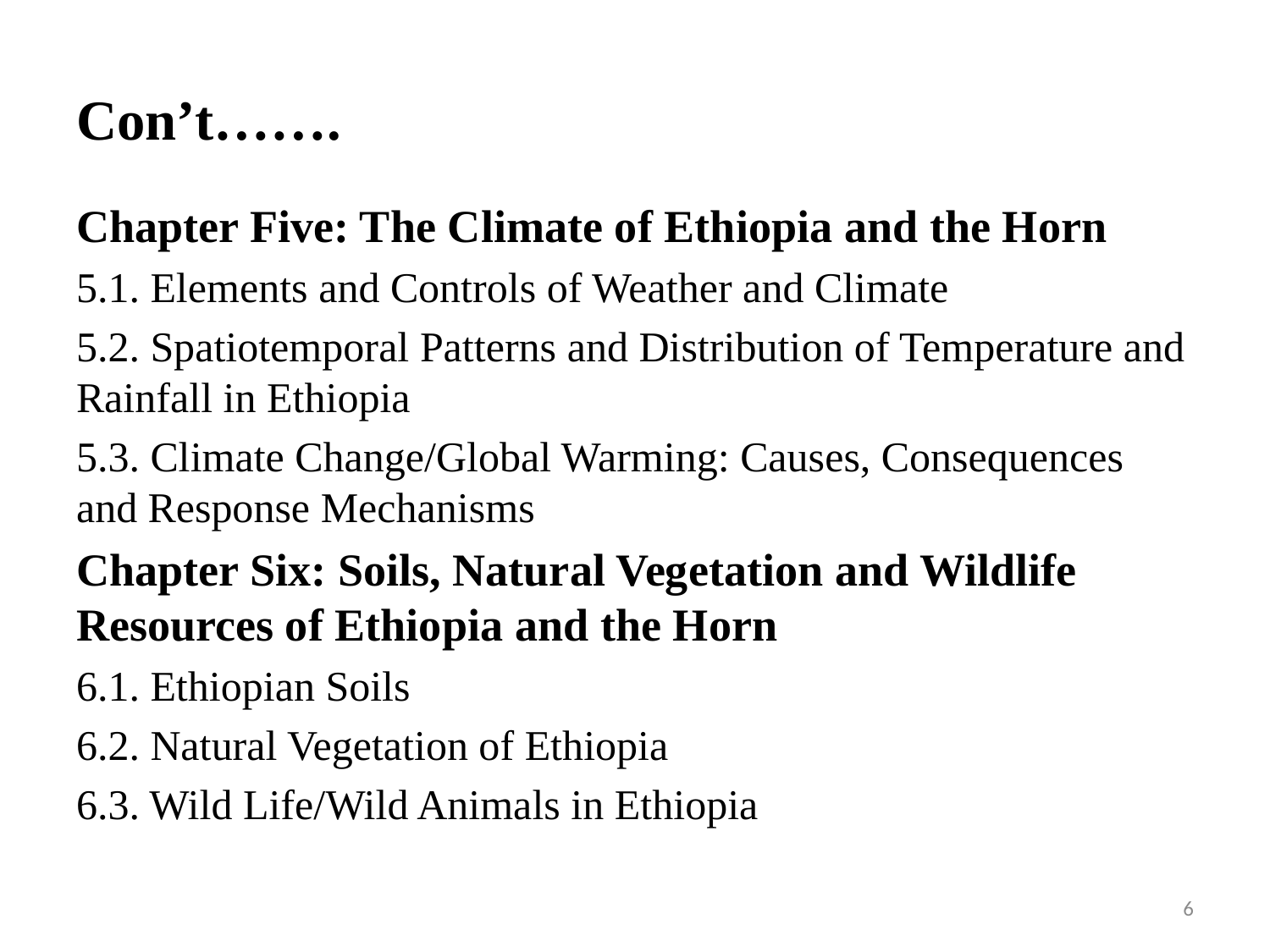

# Con’t…….
Chapter Five: The Climate of Ethiopia and the Horn
5.1. Elements and Controls of Weather and Climate
5.2. Spatiotemporal Patterns and Distribution of Temperature and Rainfall in Ethiopia
5.3. Climate Change/Global Warming: Causes, Consequences and Response Mechanisms
Chapter Six: Soils, Natural Vegetation and Wildlife Resources of Ethiopia and the Horn
6.1. Ethiopian Soils
6.2. Natural Vegetation of Ethiopia
6.3. Wild Life/Wild Animals in Ethiopia

6